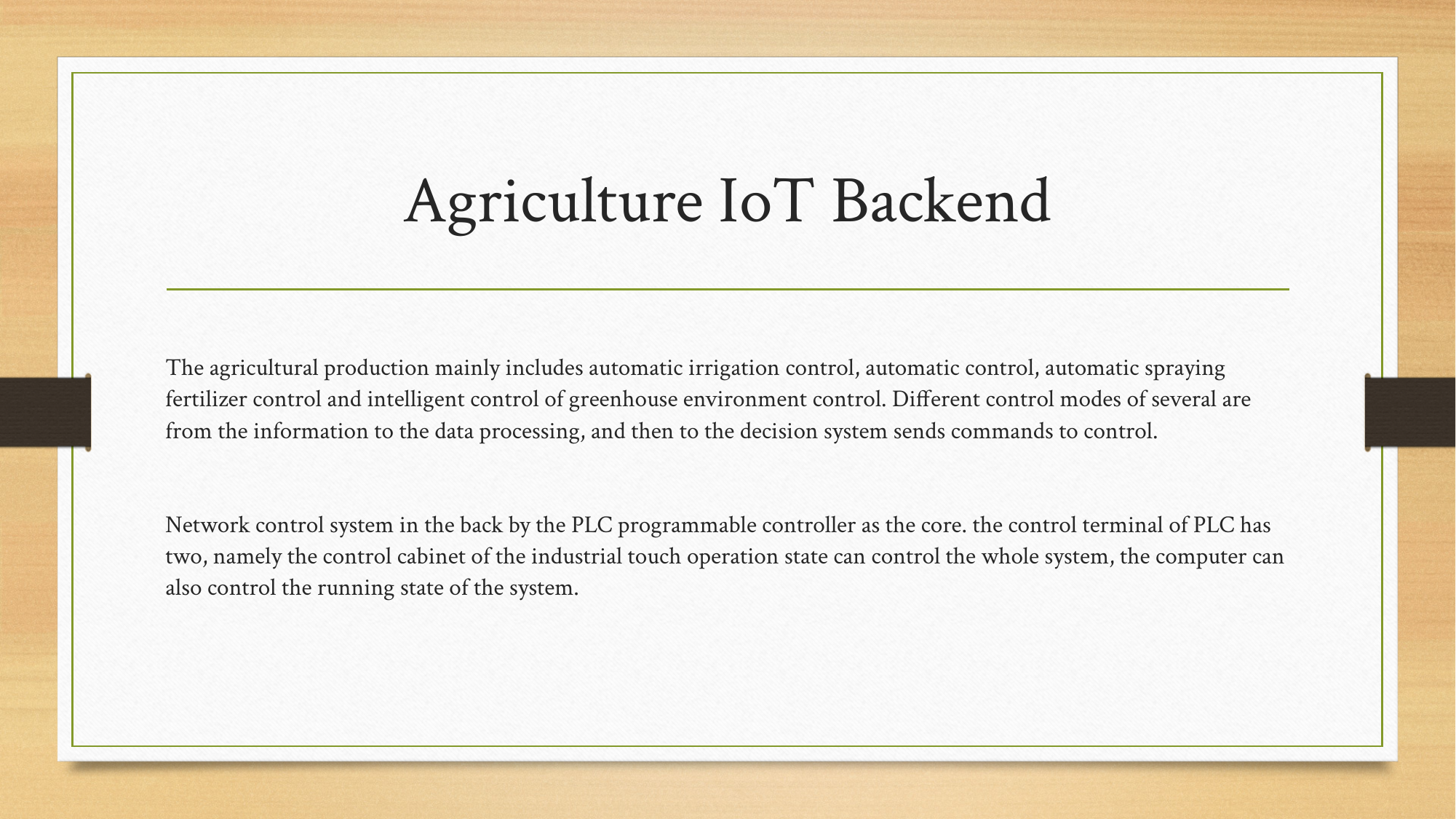

# Agriculture IoT Backend

The agricultural production mainly includes automatic irrigation control, automatic control, automatic spraying fertilizer control and intelligent control of greenhouse environment control. Different control modes of several are from the information to the data processing, and then to the decision system sends commands to control.

Network control system in the back by the PLC programmable controller as the core. the control terminal of PLC has two, namely the control cabinet of the industrial touch operation state can control the whole system, the computer can also control the running state of the system.